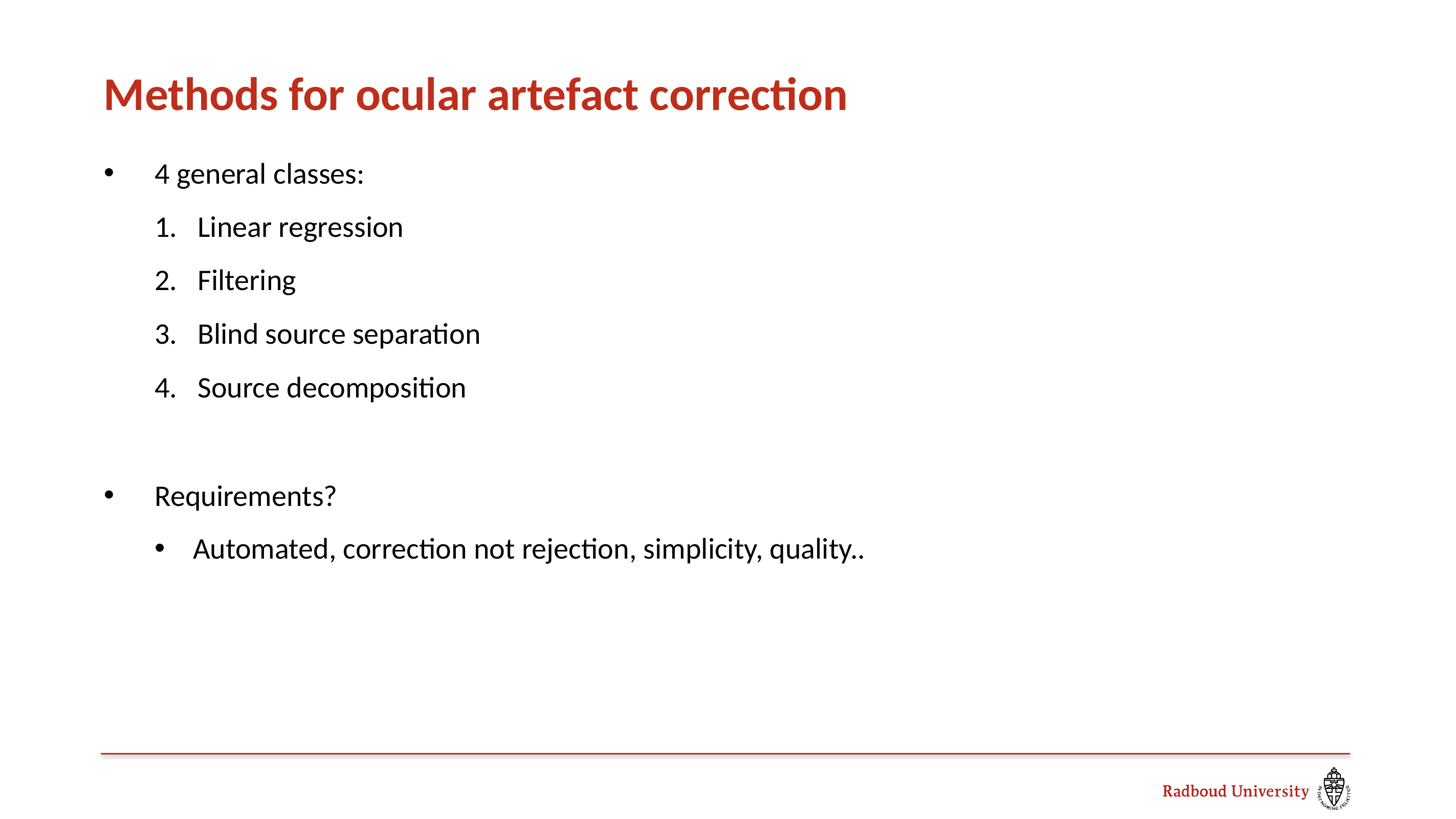

# Methods for ocular artefact correction
4 general classes:
Linear regression
Filtering
Blind source separation
Source decomposition

Requirements?
Automated, correction not rejection, simplicity, quality..